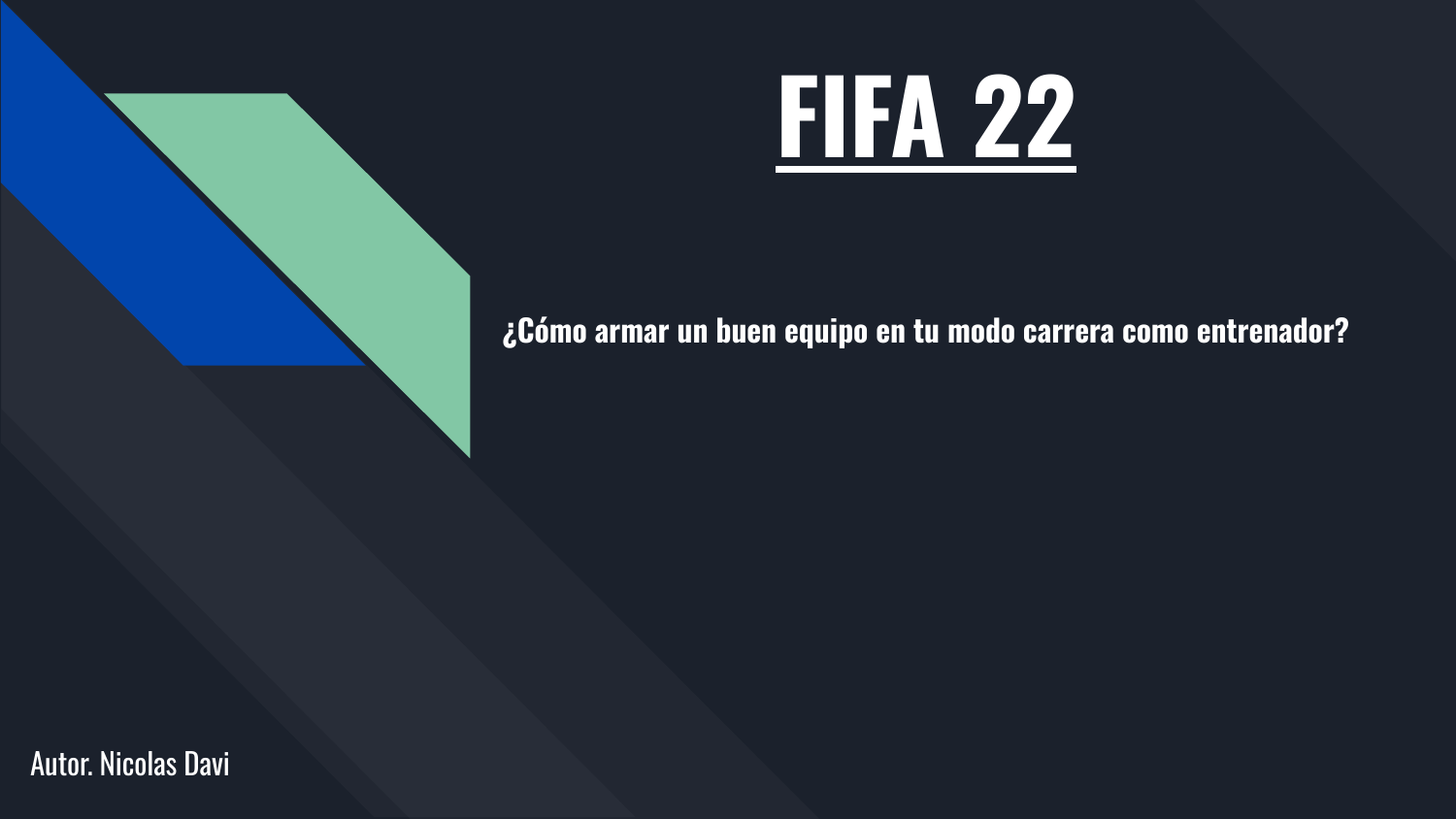

# FIFA 22
¿Cómo armar un buen equipo en tu modo carrera como entrenador?
Autor. Nicolas Davi